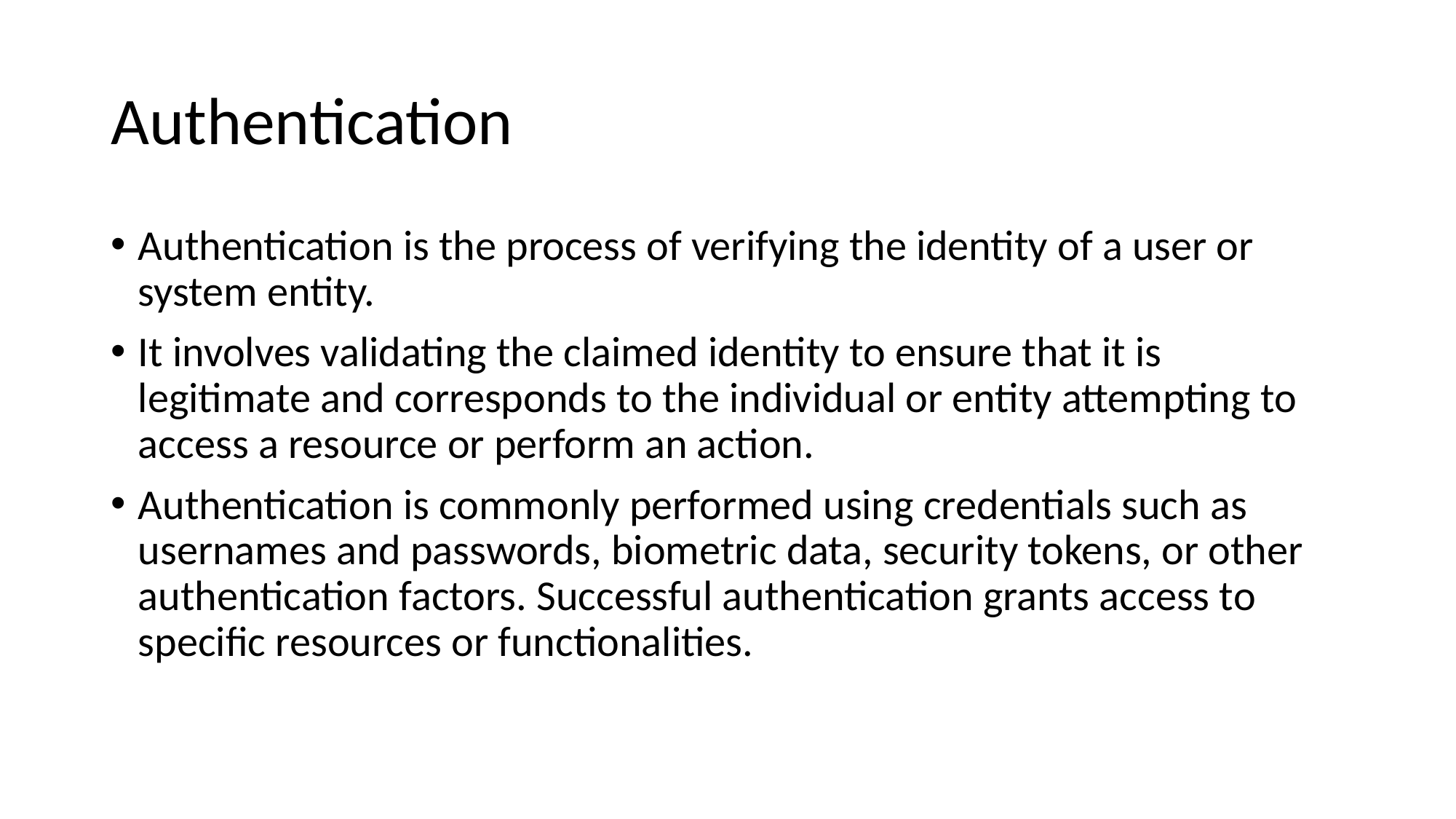

# Authentication
Authentication is the process of verifying the identity of a user or system entity.
It involves validating the claimed identity to ensure that it is legitimate and corresponds to the individual or entity attempting to access a resource or perform an action.
Authentication is commonly performed using credentials such as usernames and passwords, biometric data, security tokens, or other authentication factors. Successful authentication grants access to specific resources or functionalities.